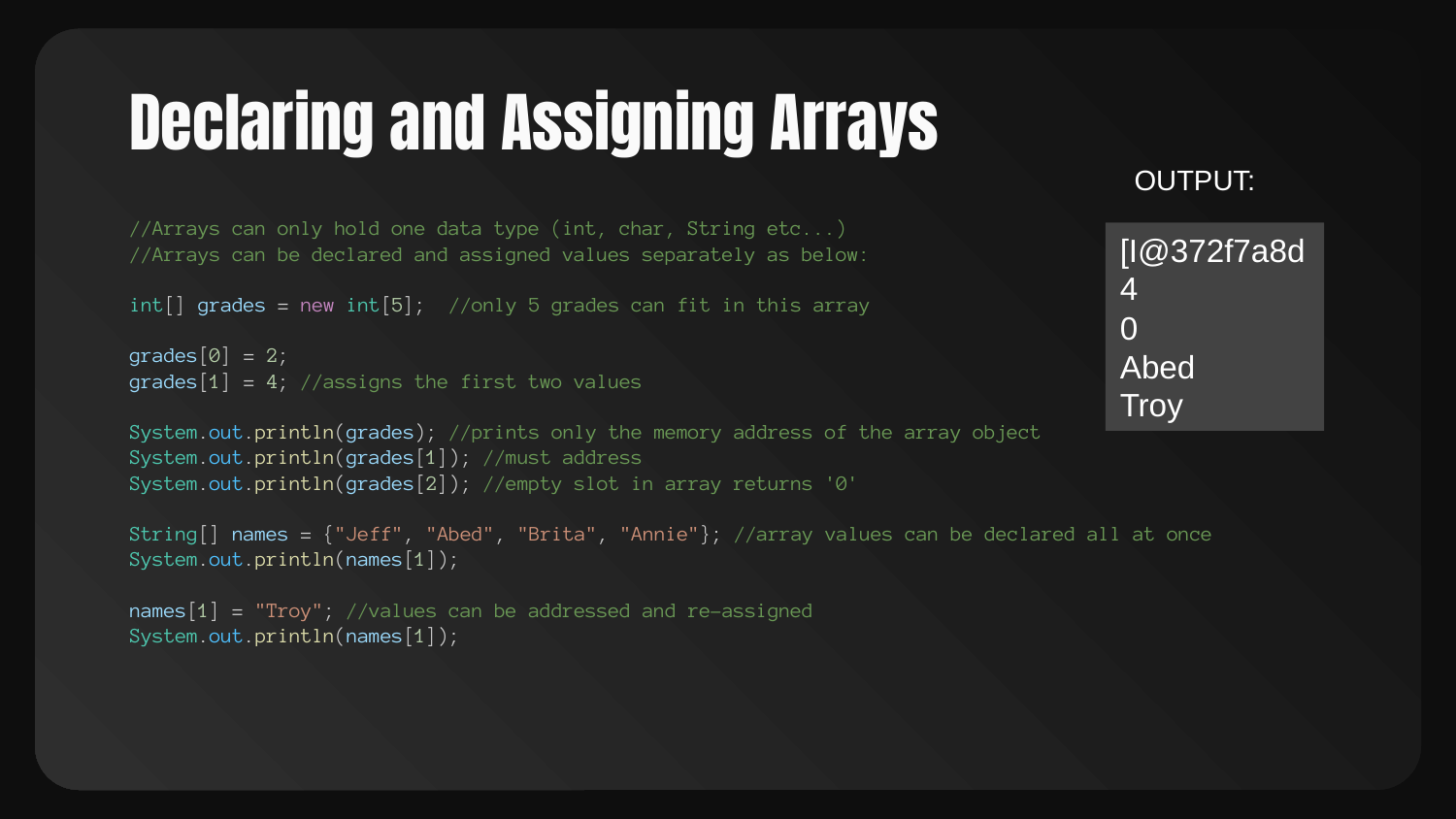

# Declaring and Assigning Arrays
OUTPUT:
        //Arrays can only hold one data type (int, char, String etc...)
        //Arrays can be declared and assigned values separately as below:
        int[] grades = new int[5];  //only 5 grades can fit in this array
        grades[0] = 2;
        grades[1] = 4; //assigns the first two values
        System.out.println(grades); //prints only the memory address of the array object
        System.out.println(grades[1]); //must address
        System.out.println(grades[2]); //empty slot in array returns '0'
        String[] names = {"Jeff", "Abed", "Brita", "Annie"}; //array values can be declared all at once
        System.out.println(names[1]);
        names[1] = "Troy"; //values can be addressed and re-assigned
        System.out.println(names[1]);
[I@372f7a8d
4
0
Abed
Troy